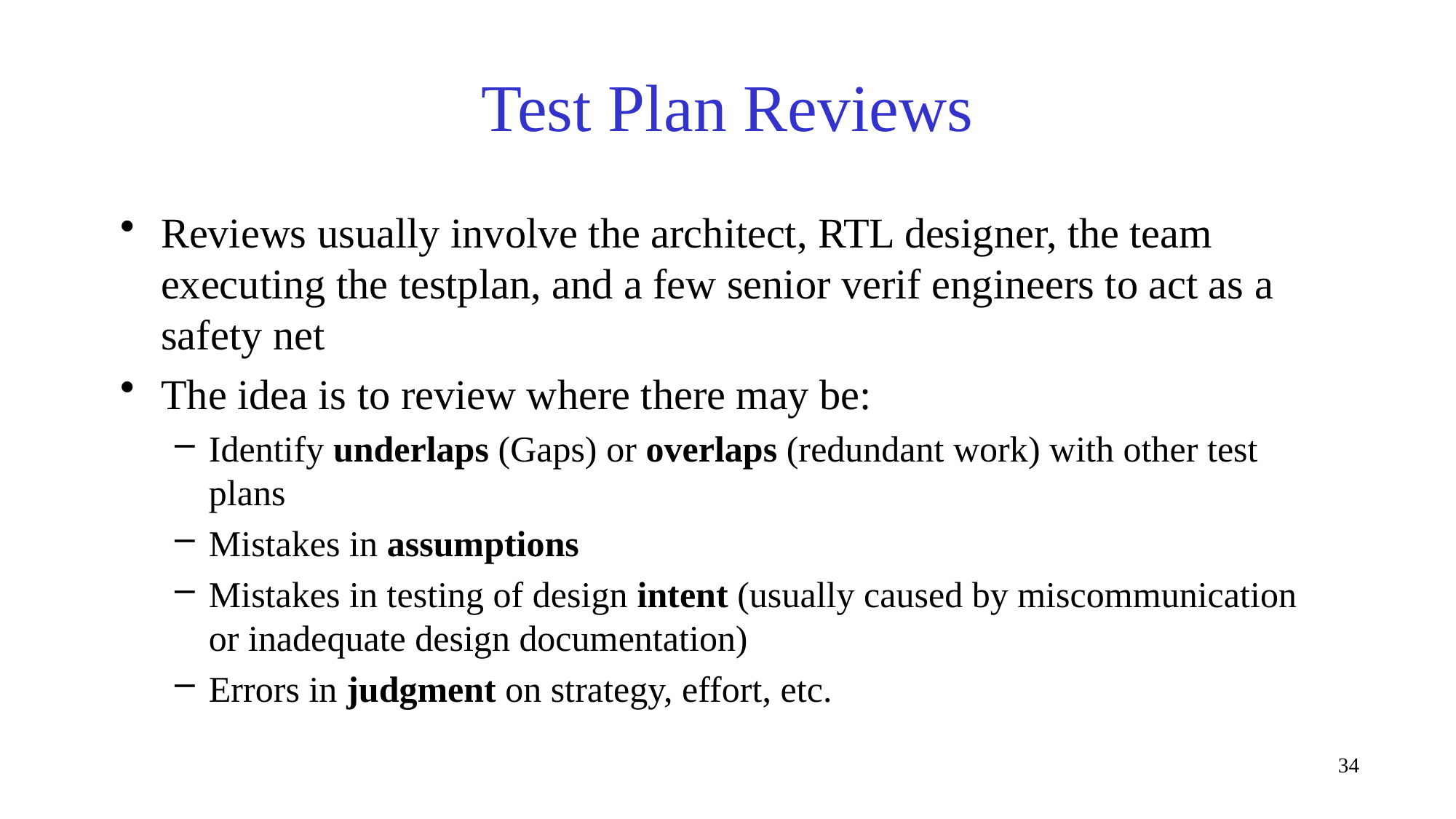

# Test Plan Reviews
Reviews usually involve the architect, RTL designer, the team executing the testplan, and a few senior verif engineers to act as a safety net
The idea is to review where there may be:
Identify underlaps (Gaps) or overlaps (redundant work) with other test plans
Mistakes in assumptions
Mistakes in testing of design intent (usually caused by miscommunication or inadequate design documentation)
Errors in judgment on strategy, effort, etc.